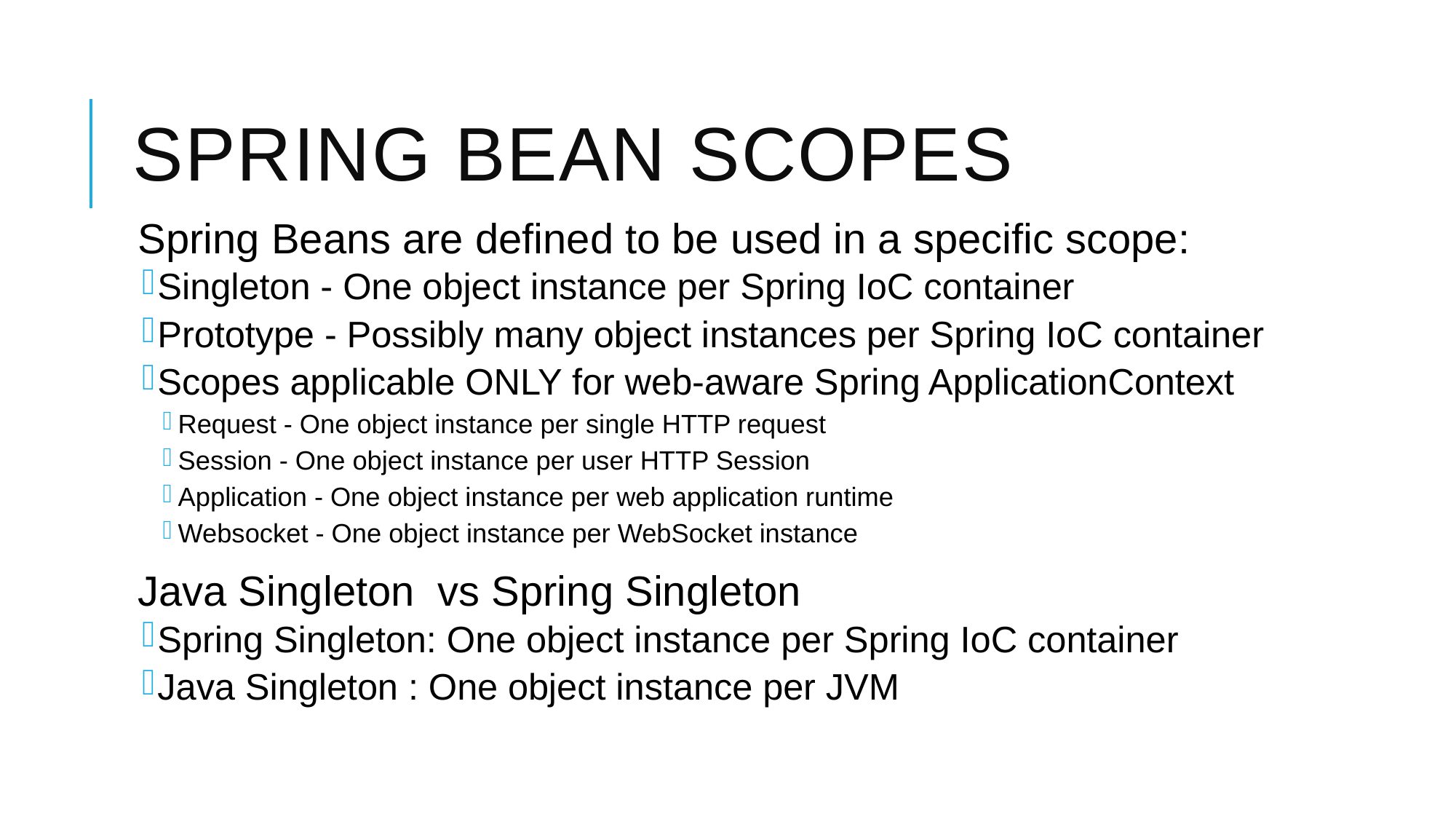

# Spring Bean Scopes
Spring Beans are defined to be used in a specific scope:
Singleton - One object instance per Spring IoC container
Prototype - Possibly many object instances per Spring IoC container
Scopes applicable ONLY for web-aware Spring ApplicationContext
Request - One object instance per single HTTP request
Session - One object instance per user HTTP Session
Application - One object instance per web application runtime
Websocket - One object instance per WebSocket instance
Java Singleton  vs Spring Singleton
Spring Singleton: One object instance per Spring IoC container
Java Singleton : One object instance per JVM